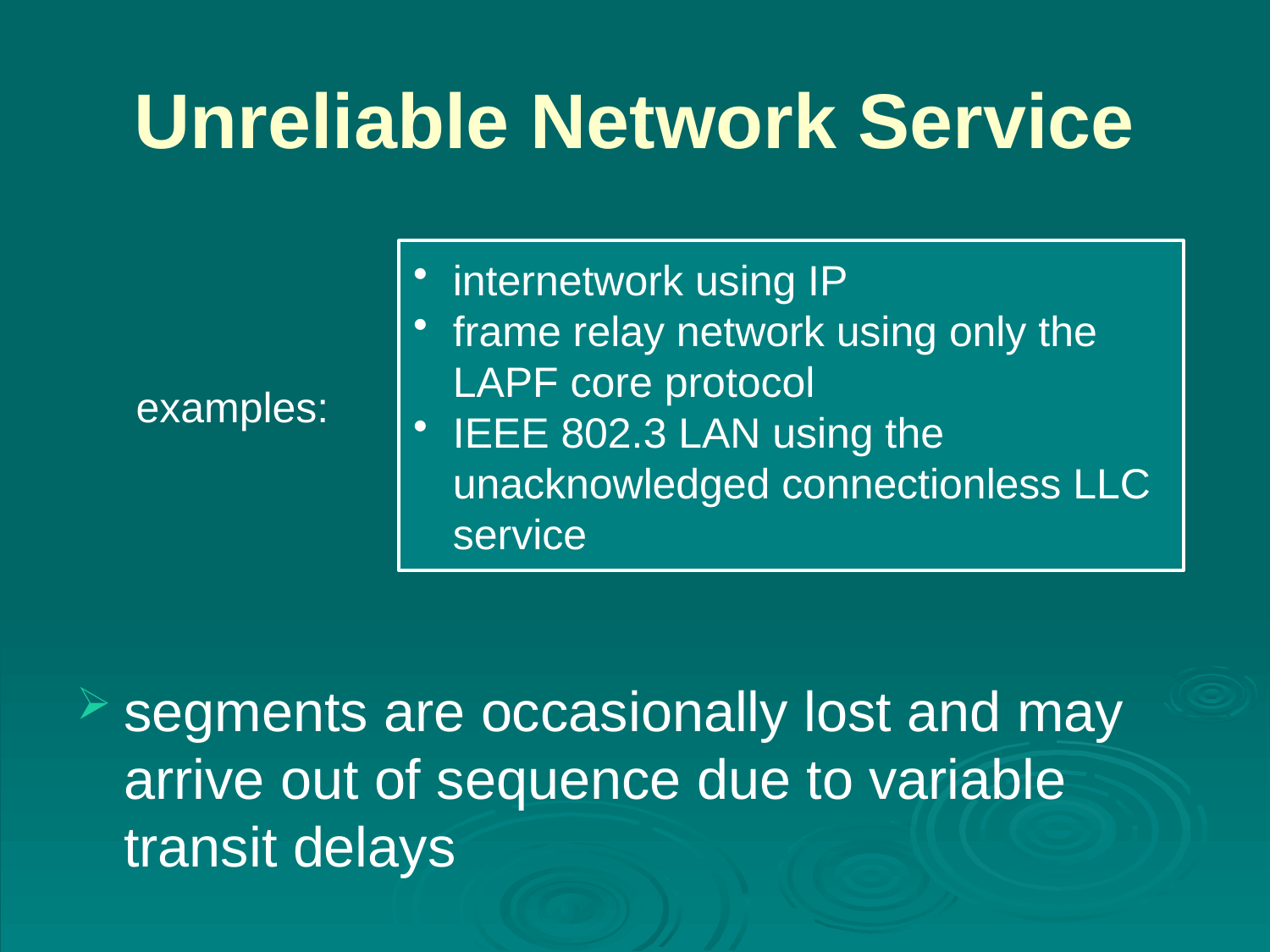

# Unreliable Network Service
examples:
internetwork using IP
frame relay network using only the LAPF core protocol
IEEE 802.3 LAN using the unacknowledged connectionless LLC service

segments are occasionally lost and may arrive out of sequence due to variable transit delays